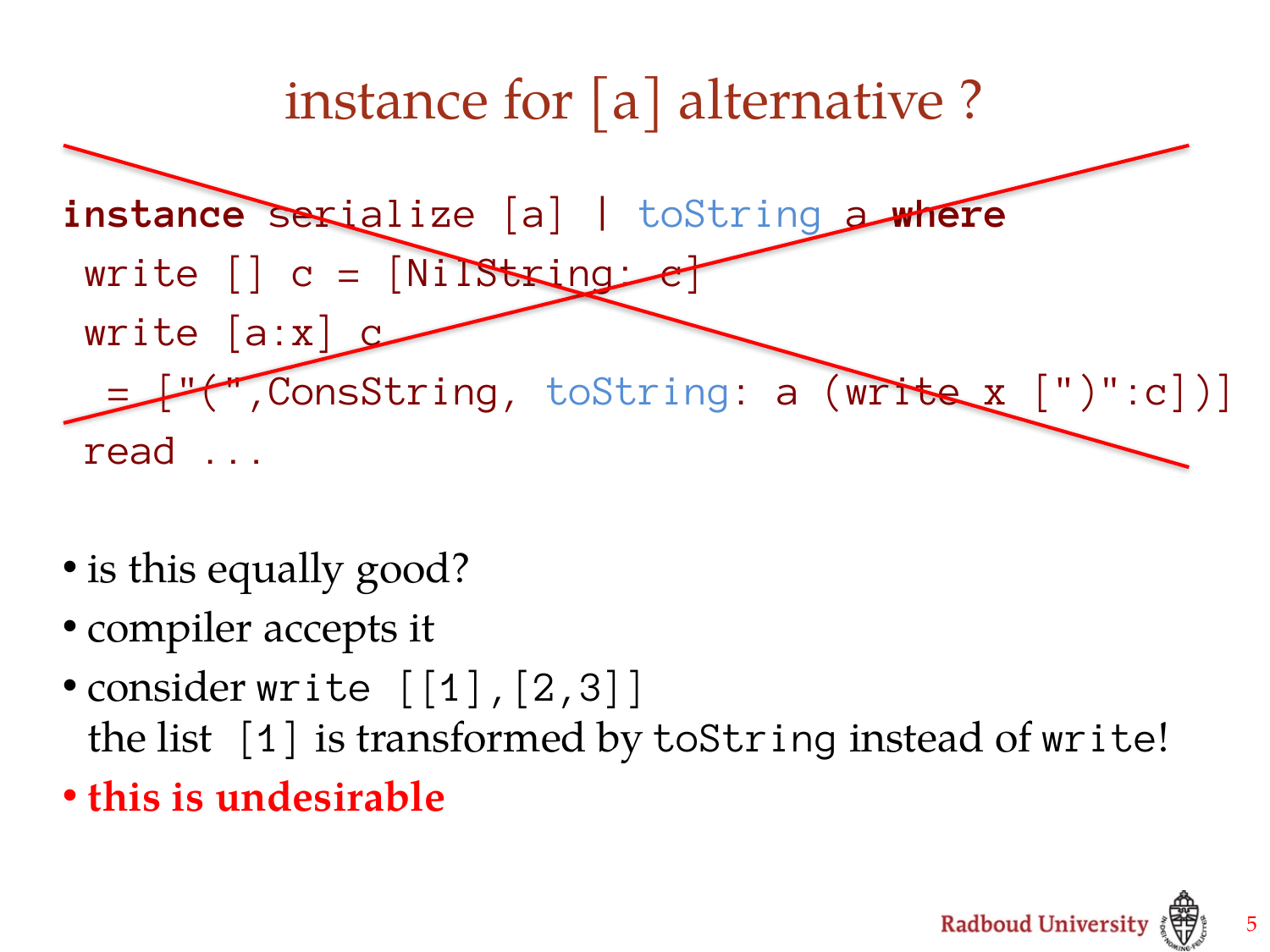

# instance for [a] alternative ?
instance serialize [a] | toString a where
 write [] c = [NilString: c]
 write [a:x] c
  = ["(",ConsString, toString: a (write x [")":c])]
 read ...

is this equally good?
compiler accepts it
consider write [[1],[2,3]]
the list [1] is transformed by toString instead of write!
this is undesirable
5